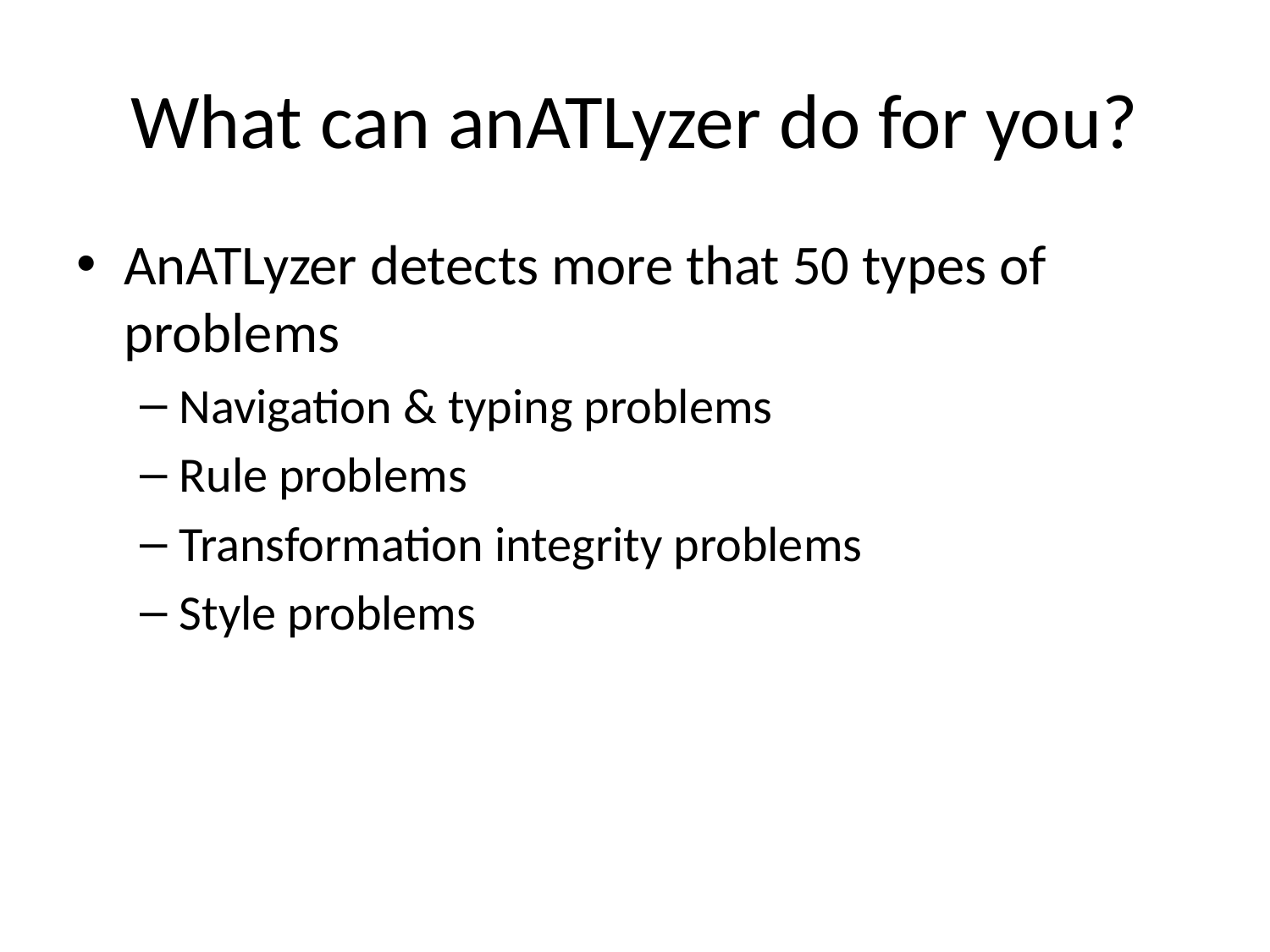

# What can anATLyzer do for you?
AnATLyzer detects more that 50 types of problems
Navigation & typing problems
Rule problems
Transformation integrity problems
Style problems